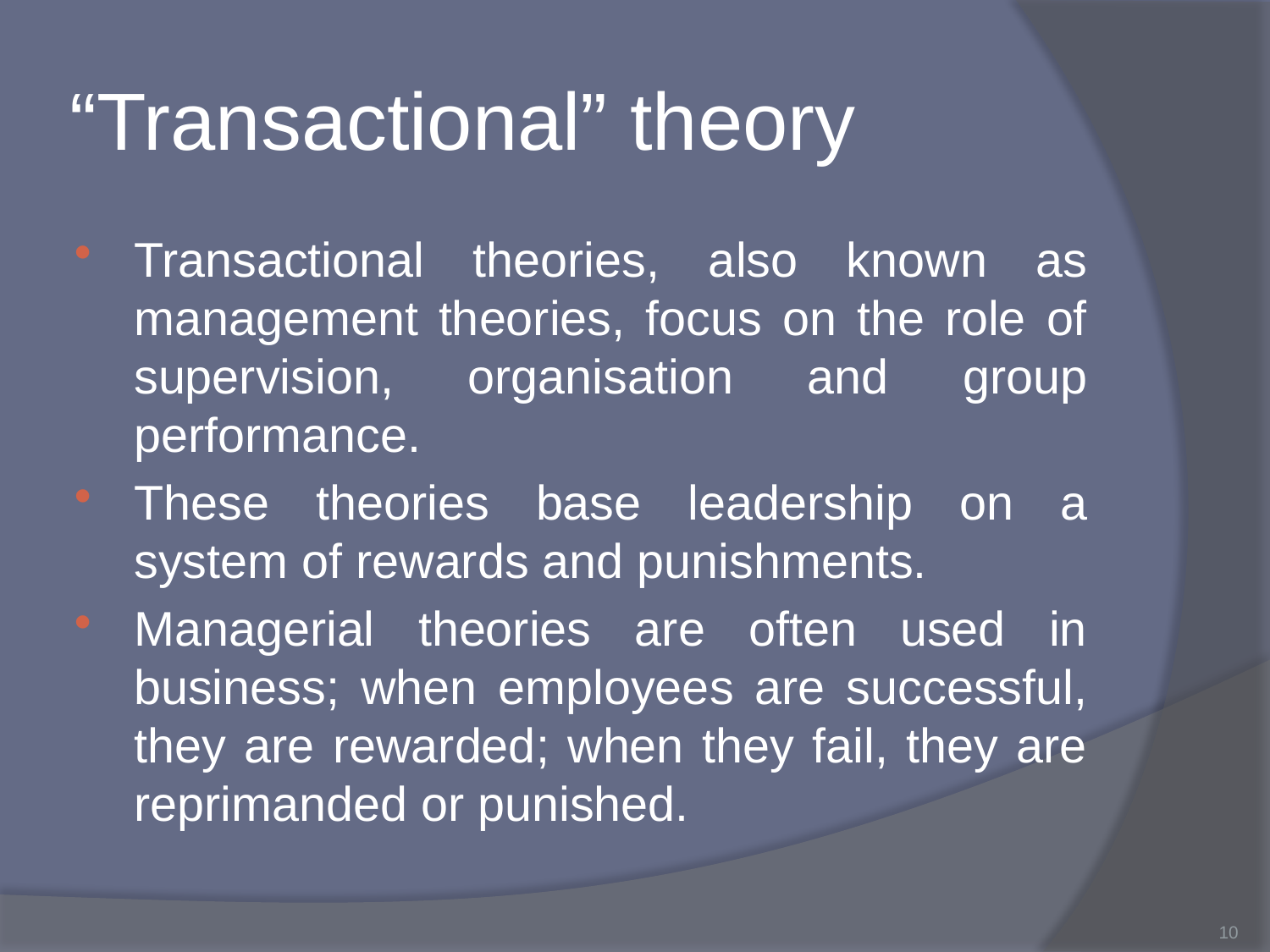

# “Transactional” theory
Transactional theories, also known as management theories, focus on the role of supervision, organisation and group performance.
These theories base leadership on a system of rewards and punishments.
Managerial theories are often used in business; when employees are successful, they are rewarded; when they fail, they are reprimanded or punished.

10